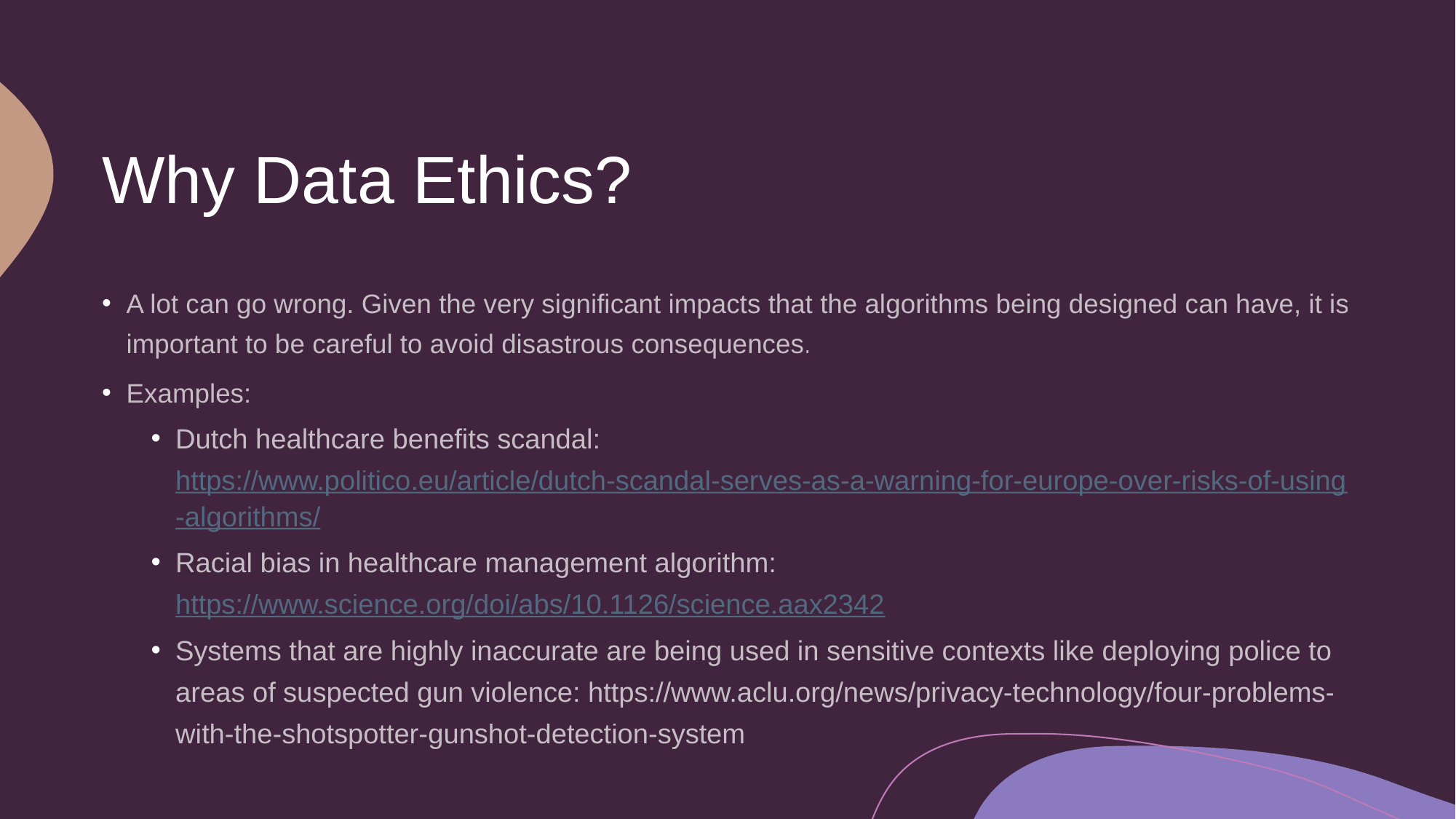

# Why Data Ethics?
A lot can go wrong. Given the very significant impacts that the algorithms being designed can have, it is important to be careful to avoid disastrous consequences.
Examples:
Dutch healthcare benefits scandal: https://www.politico.eu/article/dutch-scandal-serves-as-a-warning-for-europe-over-risks-of-using-algorithms/
Racial bias in healthcare management algorithm: https://www.science.org/doi/abs/10.1126/science.aax2342
Systems that are highly inaccurate are being used in sensitive contexts like deploying police to areas of suspected gun violence: https://www.aclu.org/news/privacy-technology/four-problems-with-the-shotspotter-gunshot-detection-system